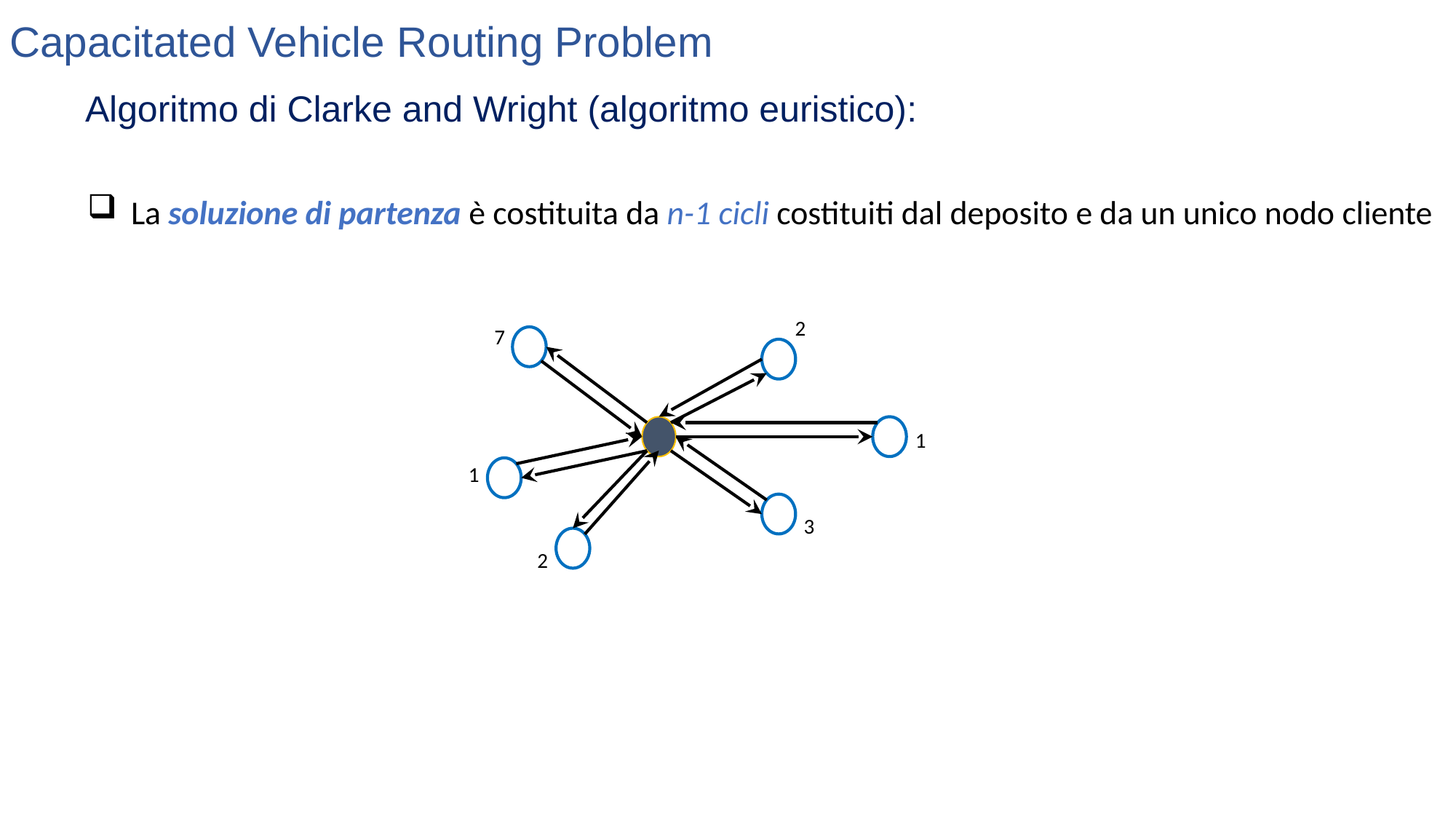

Capacitated Vehicle Routing Problem
Algoritmo di Clarke and Wright (algoritmo euristico):
La soluzione di partenza è costituita da n-1 cicli costituiti dal deposito e da un unico nodo cliente
2
7

1
1

3

2